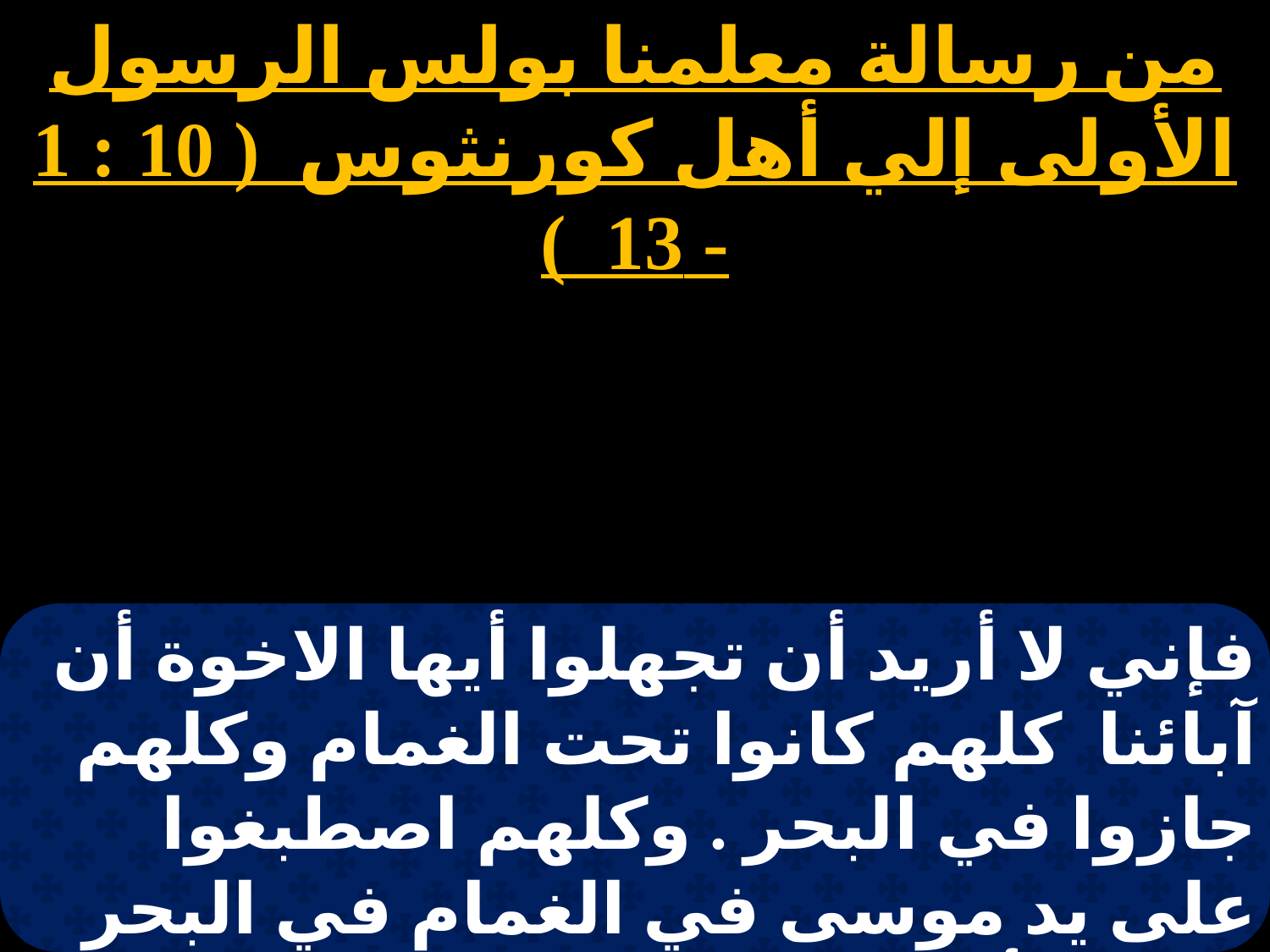

من رسالة معلمنا بولس الرسول الأولى إلي أهل كورنثوس  ( 10 : 1 - 13  )
# 6 الجمعة
فإني لا أريد أن تجهلوا أيها الاخوة أن آبائنا  كلهم كانوا تحت الغمام وكلهم جازوا في البحر . وكلهم اصطبغوا على يد موسى في الغمام في البحر وكلهم أكلوا طعاما روحيا واحدا وكلهم شربوا شرابا روحيا واحدا